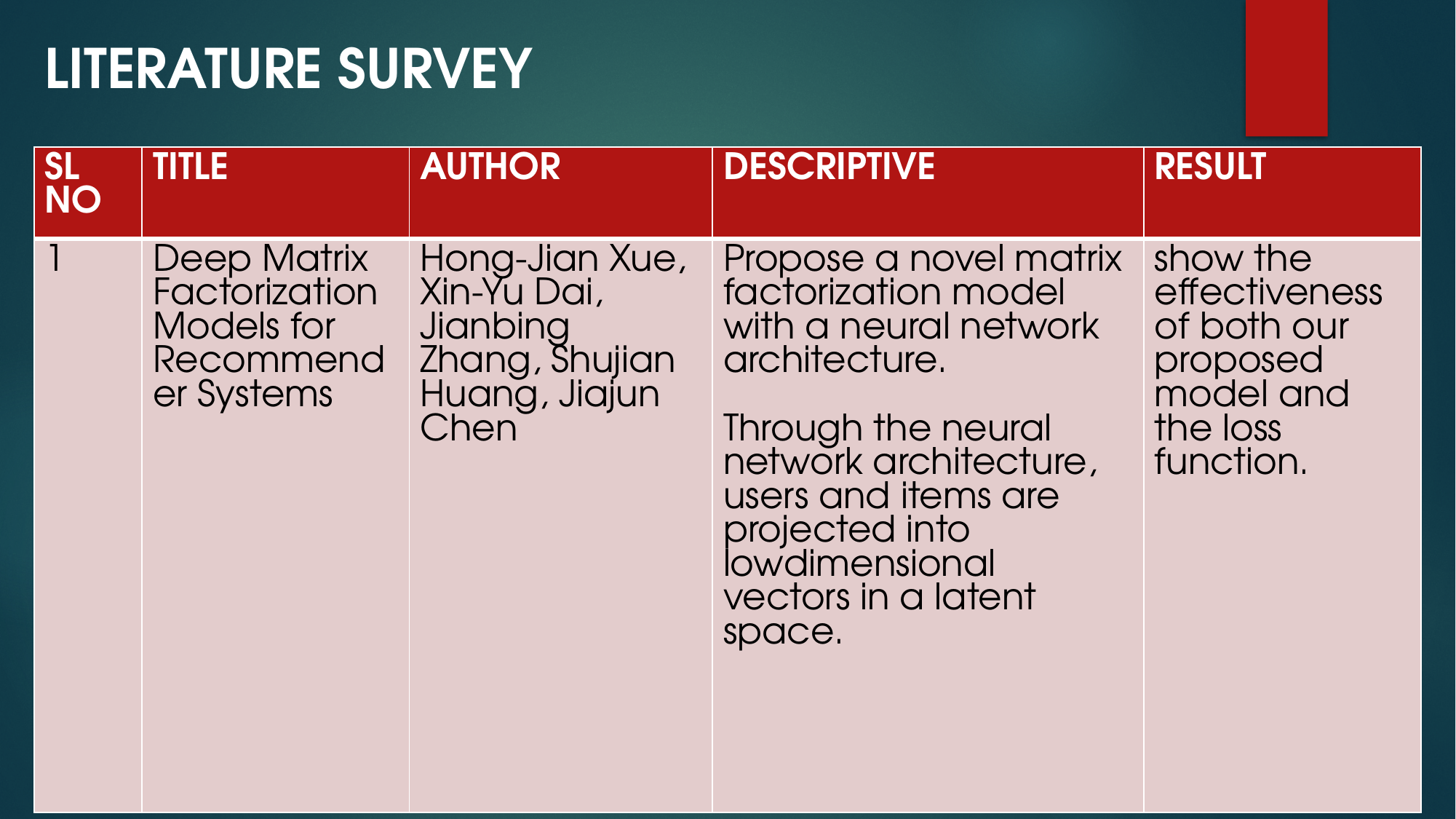

LITERATURE SURVEY
| SL NO | TITLE | AUTHOR | DESCRIPTIVE | RESULT |
| --- | --- | --- | --- | --- |
| 1 | Deep Matrix Factorization Models for Recommender Systems | Hong-Jian Xue, Xin-Yu Dai, Jianbing Zhang, Shujian Huang, Jiajun Chen | Propose a novel matrix factorization model with a neural network architecture. Through the neural network architecture, users and items are projected into lowdimensional vectors in a latent space. | show the effectiveness of both our proposed model and the loss function. |